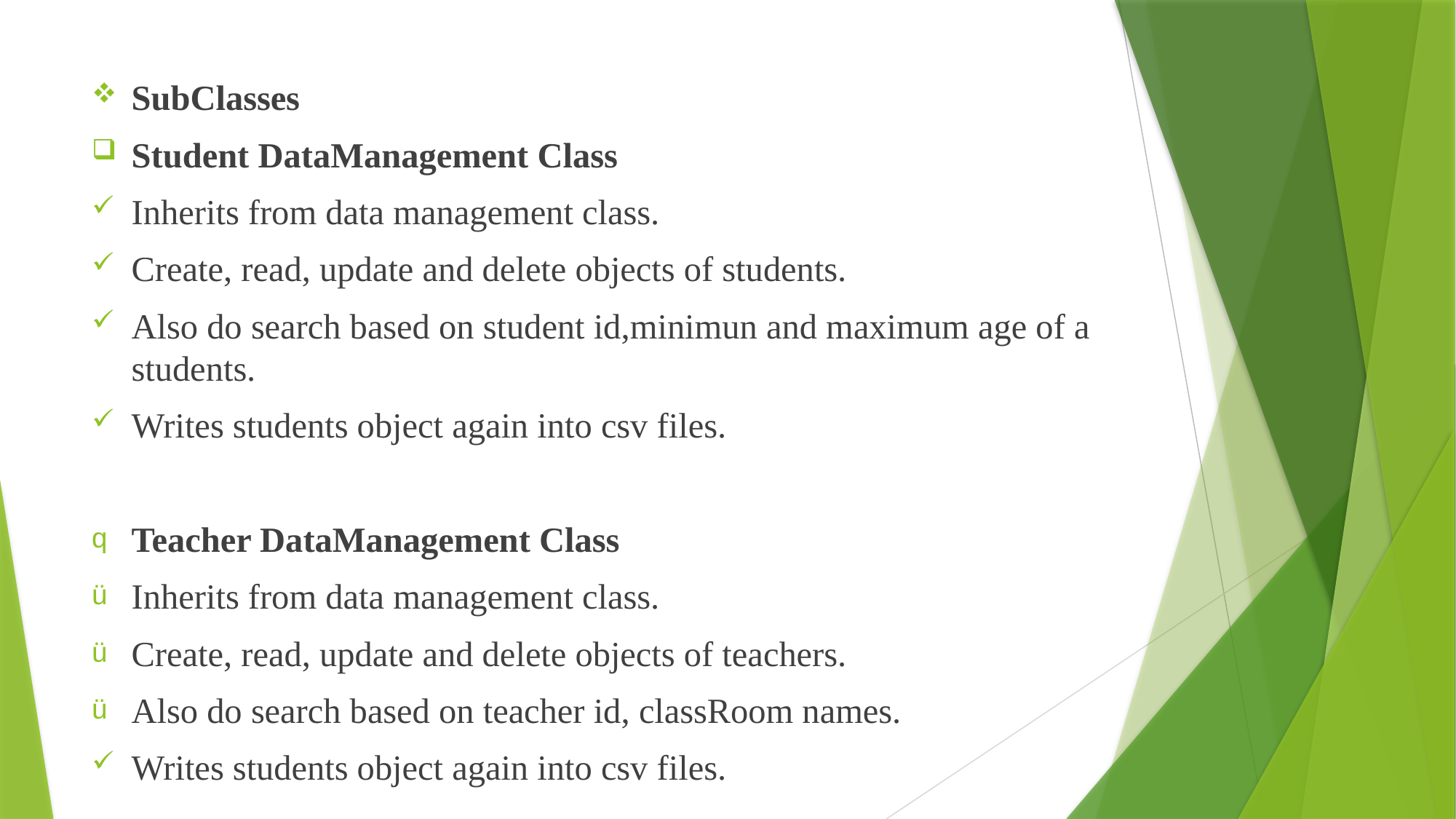

SubClasses
Student DataManagement Class
Inherits from data management class.
Create, read, update and delete objects of students.
Also do search based on student id,minimun and maximum age of a students.
Writes students object again into csv files.

Teacher DataManagement Class
Inherits from data management class.
Create, read, update and delete objects of teachers.
Also do search based on teacher id, classRoom names.
Writes students object again into csv files.